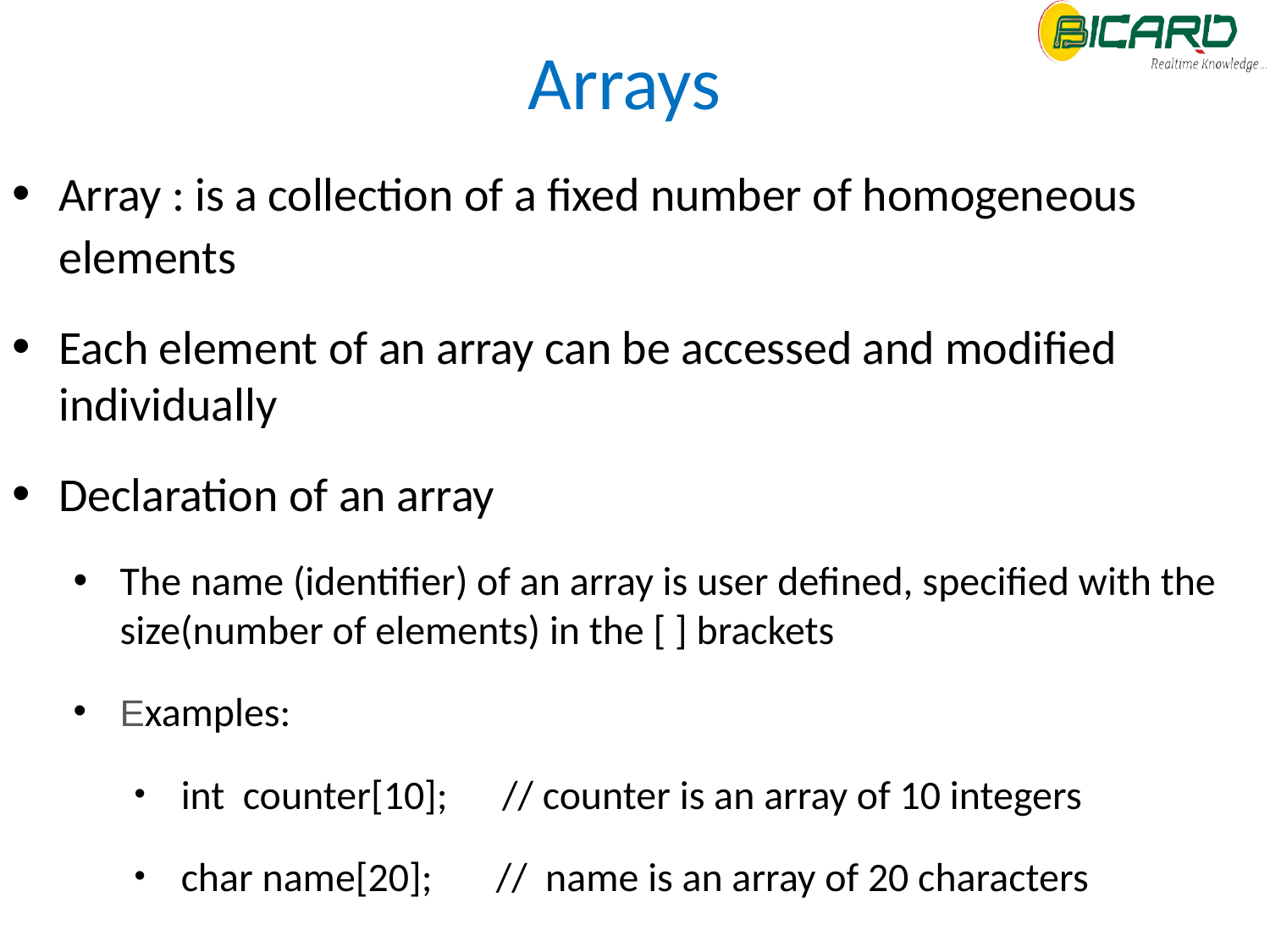

Arrays
Array : is a collection of a fixed number of homogeneous elements
Each element of an array can be accessed and modified  individually
Declaration of an array
The name (identifier) of an array is user defined, specified with the size(number of elements) in the [ ] brackets
Examples:
int  counter[10];      // counter is an array of 10 integers
char name[20];       //  name is an array of 20 characters